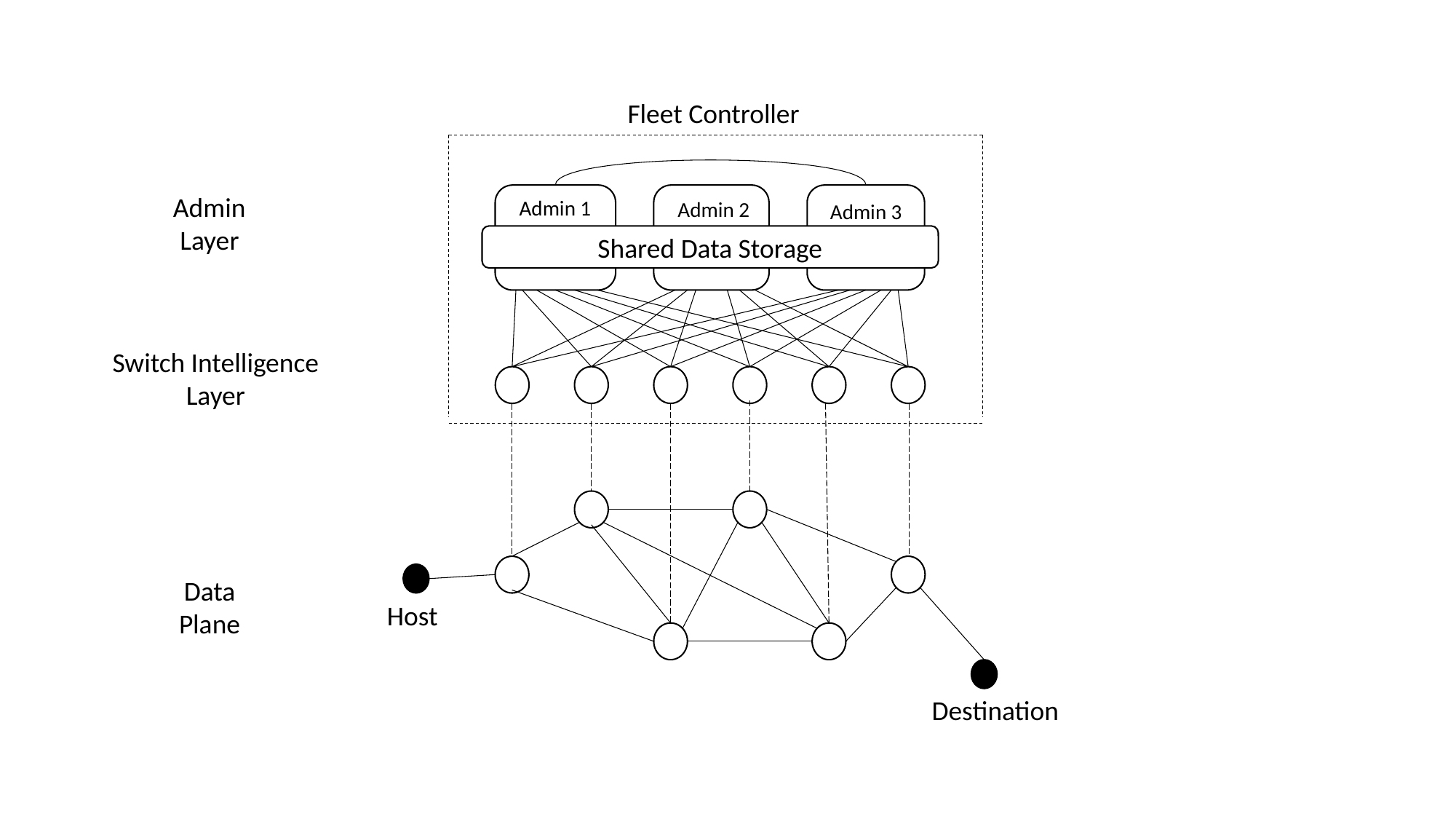

Fleet Controller
Admin
Layer

Admin 1
Admin 2
Admin 3
Shared Data Storage
Switch Intelligence
Layer

Data
Plane
Host

Destination